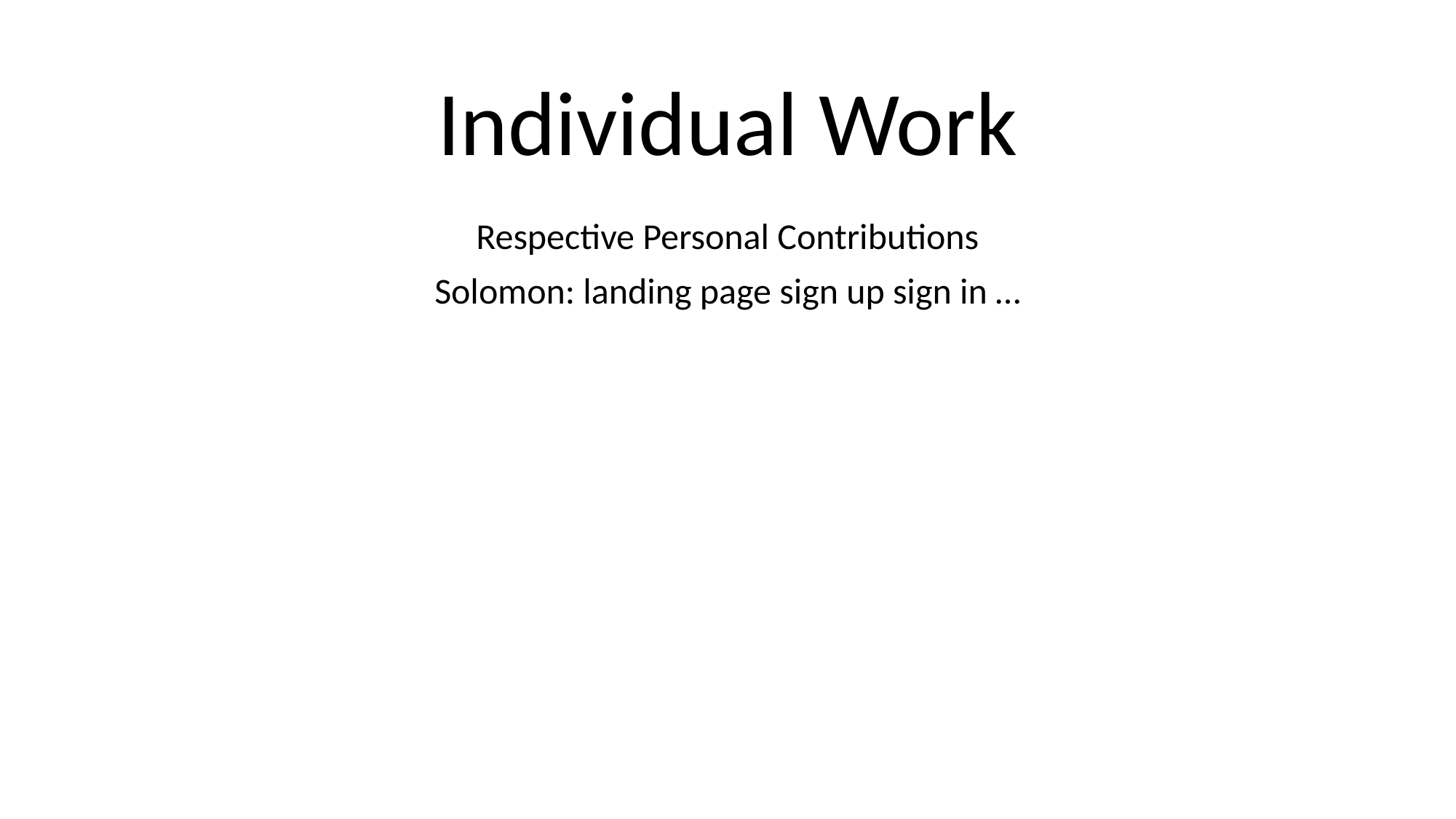

# Individual Work
Respective Personal Contributions
Solomon: landing page sign up sign in …